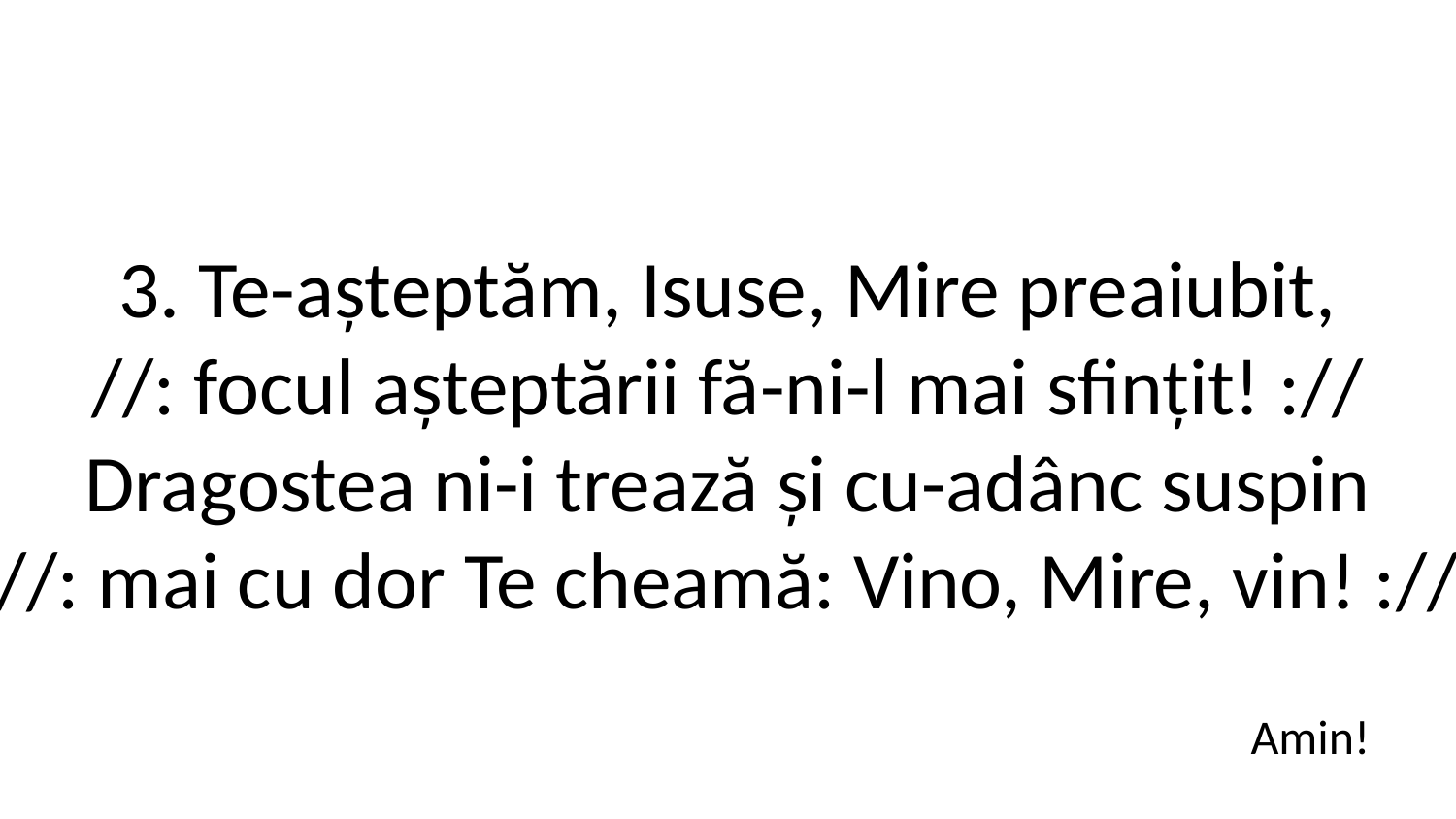

3. Te-așteptăm, Isuse, Mire preaiubit,
//: focul așteptării fă-ni-l mai sfințit! ://
Dragostea ni-i trează și cu-adânc suspin
//: mai cu dor Te cheamă: Vino, Mire, vin! ://

Amin!